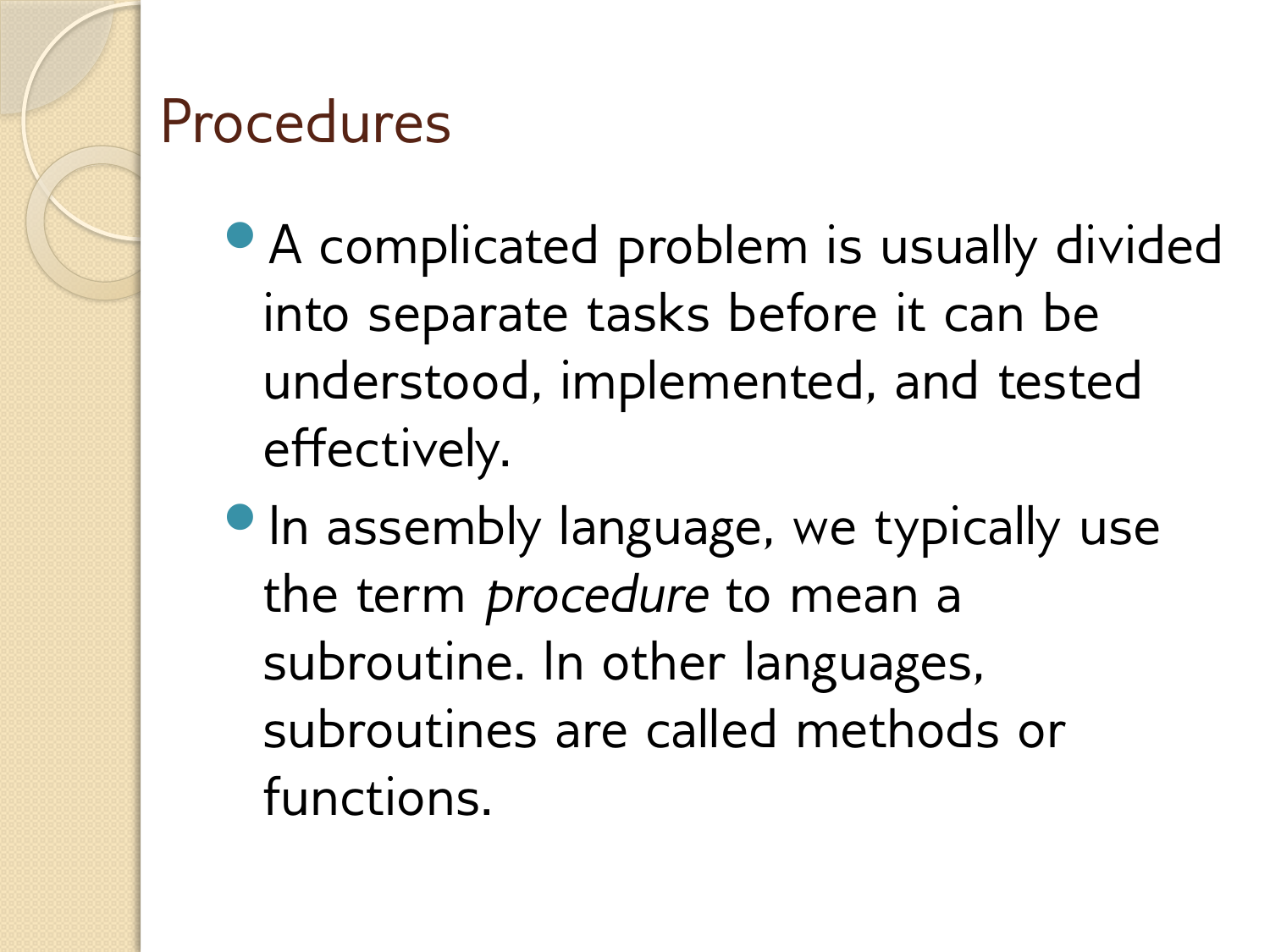

# Procedures
A complicated problem is usually divided into separate tasks before it can be understood, implemented, and tested effectively.
In assembly language, we typically use the term procedure to mean a subroutine. In other languages, subroutines are called methods or functions.